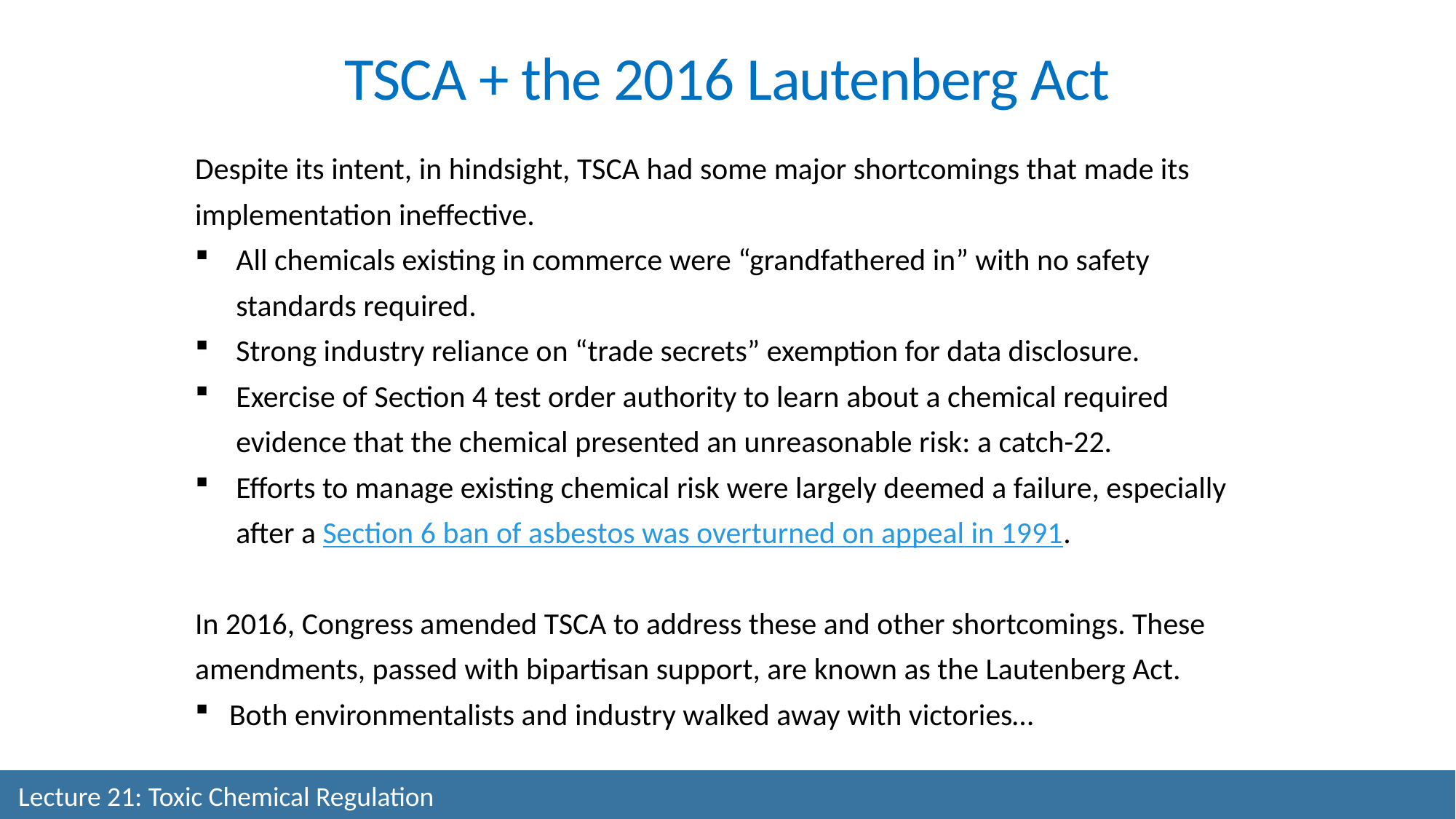

TSCA + the 2016 Lautenberg Act
Despite its intent, in hindsight, TSCA had some major shortcomings that made its implementation ineffective.
All chemicals existing in commerce were “grandfathered in” with no safety standards required.
Strong industry reliance on “trade secrets” exemption for data disclosure.
Exercise of Section 4 test order authority to learn about a chemical required evidence that the chemical presented an unreasonable risk: a catch-22.
Efforts to manage existing chemical risk were largely deemed a failure, especially after a Section 6 ban of asbestos was overturned on appeal in 1991.

In 2016, Congress amended TSCA to address these and other shortcomings. These amendments, passed with bipartisan support, are known as the Lautenberg Act.
Both environmentalists and industry walked away with victories…